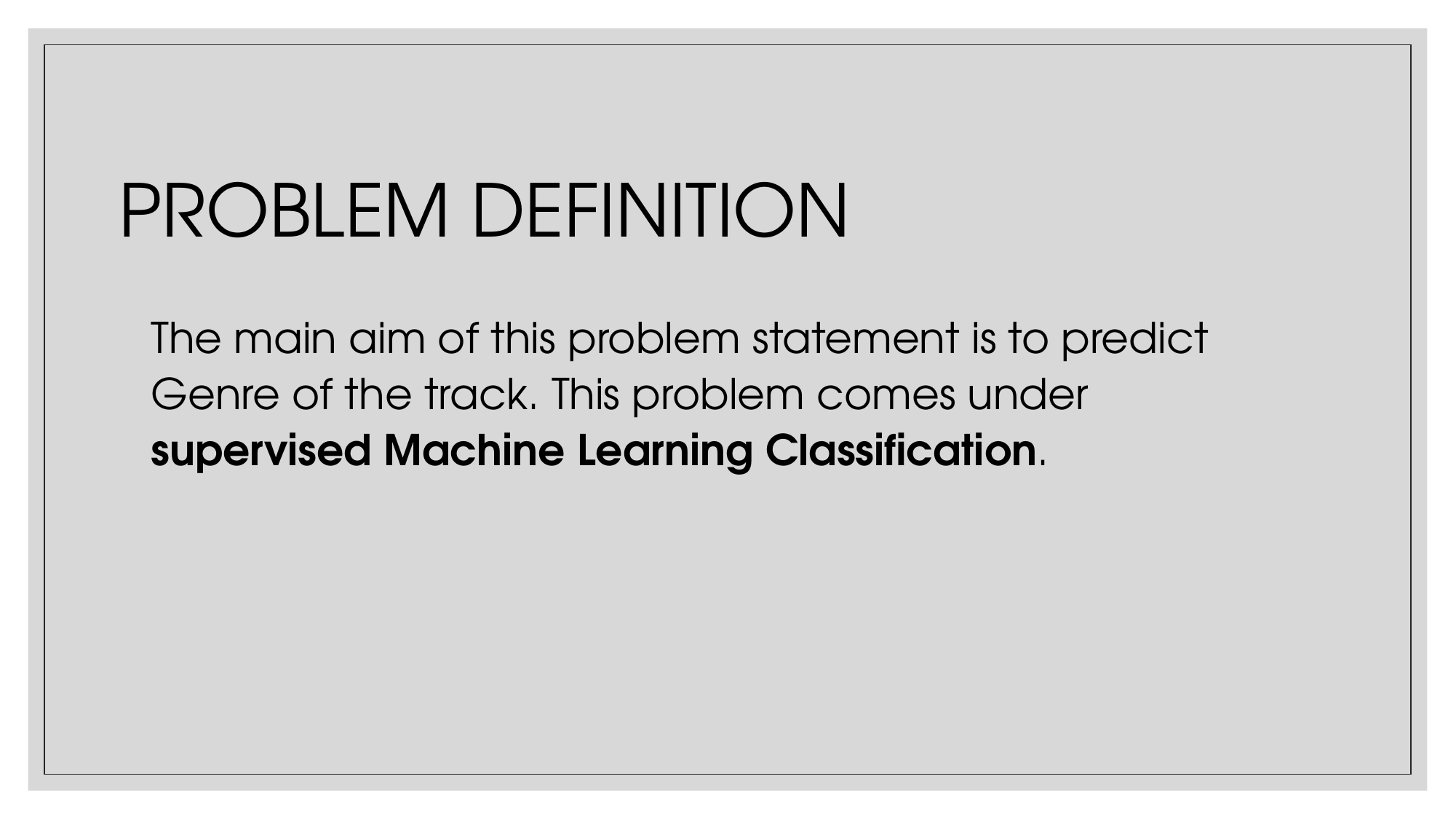

PROBLEM DEFINITION
The main aim of this problem statement is to predict Genre of the track. This problem comes under supervised Machine Learning Classification.